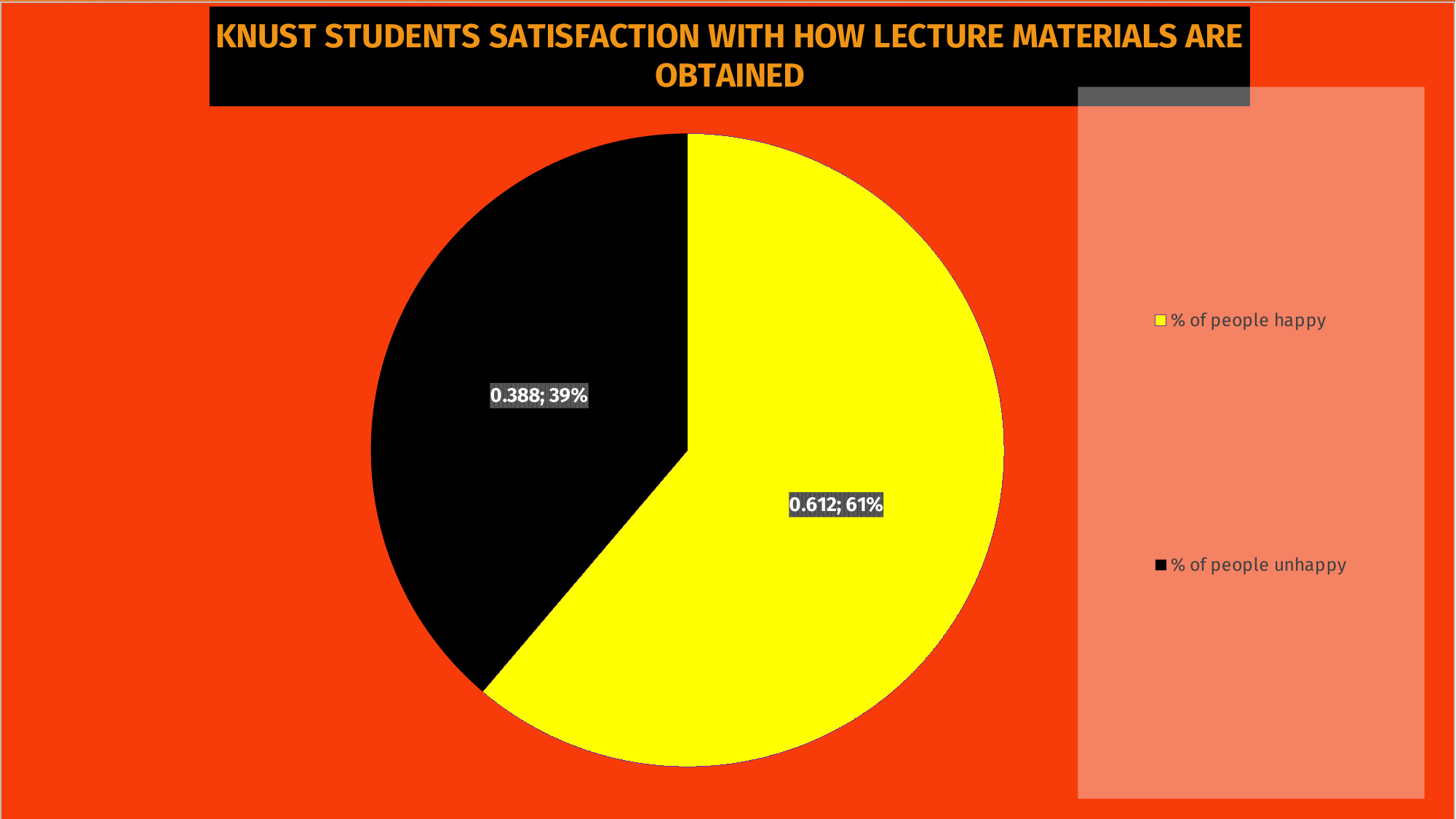

### Chart: KNUST STUDENTS SATISFACTION WITH HOW LECTURE MATERIALS ARE OBTAINED

| Category | KNUST STUDENTS |
|---|---|
| % of people happy | 0.612 |
| % of people unhappy | 0.388 |
#